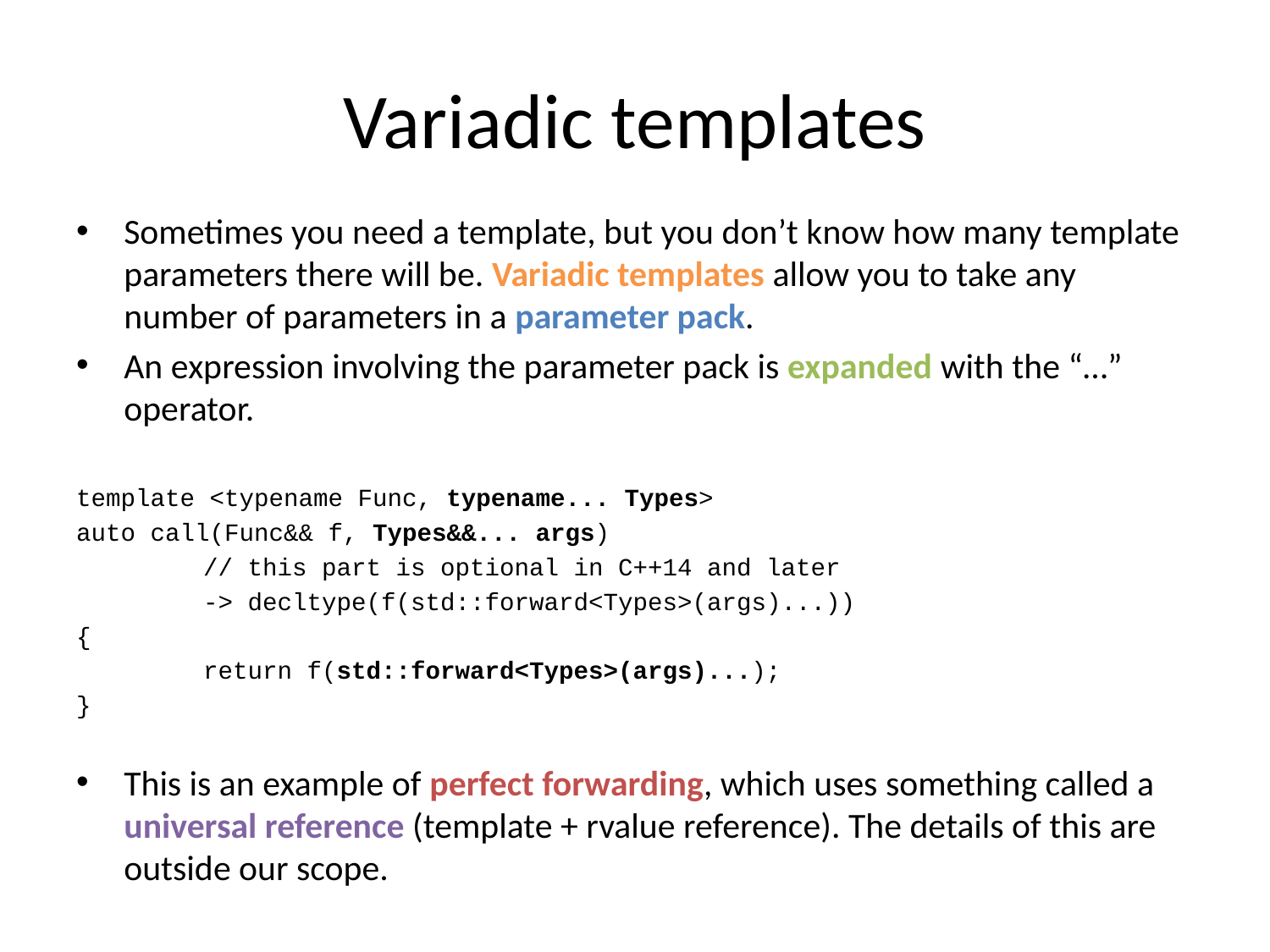

# Variadic templates
Sometimes you need a template, but you don’t know how many template parameters there will be. Variadic templates allow you to take any number of parameters in a parameter pack.
An expression involving the parameter pack is expanded with the “…” operator.

template <typename Func, typename... Types>
auto call(Func&& f, Types&&... args)
	// this part is optional in C++14 and later
	-> decltype(f(std::forward<Types>(args)...))
{
	return f(std::forward<Types>(args)...);
}

This is an example of perfect forwarding, which uses something called a universal reference (template + rvalue reference). The details of this are outside our scope.